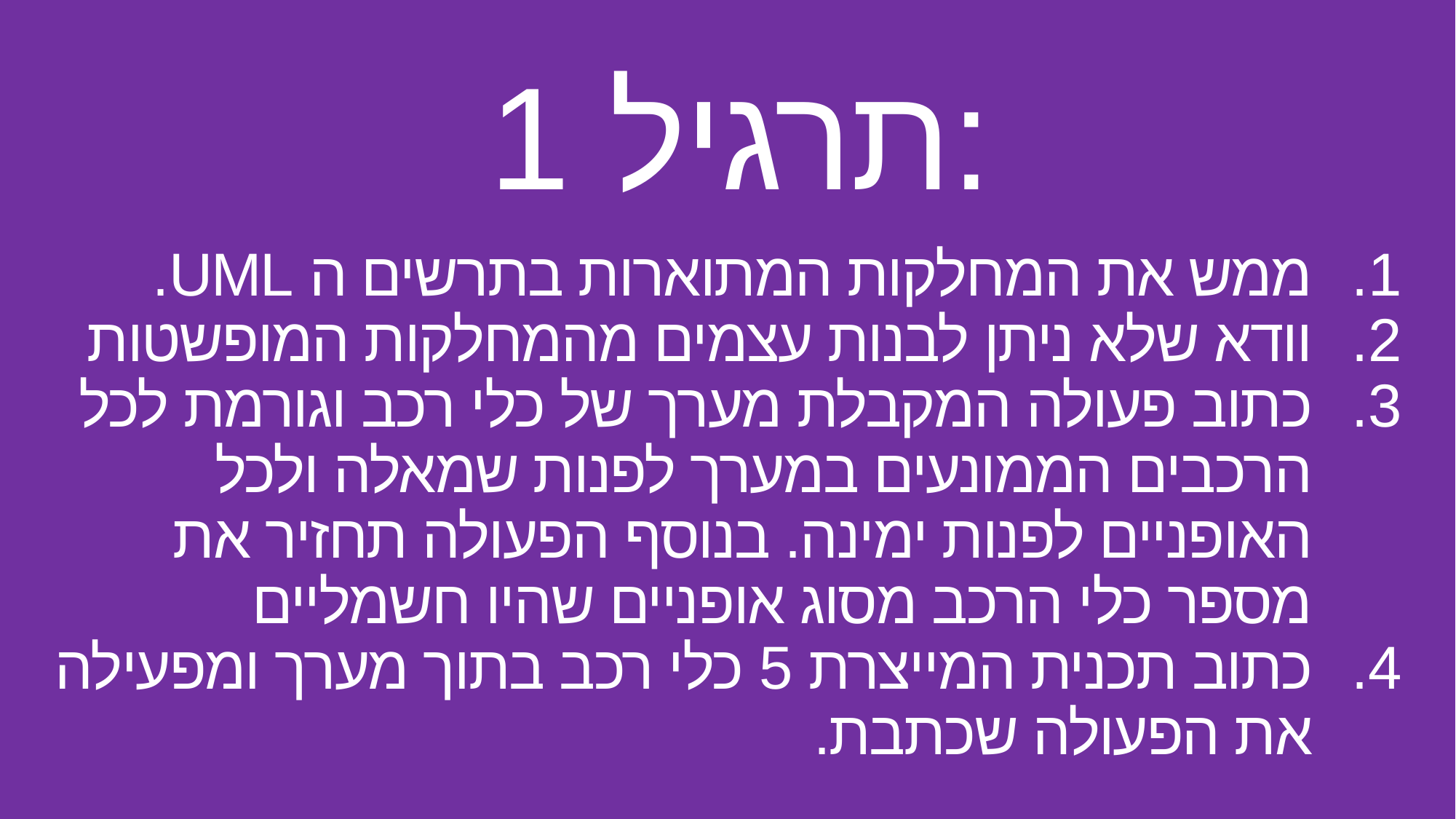

תרגיל 1:
ממש את המחלקות המתוארות בתרשים ה UML.
וודא שלא ניתן לבנות עצמים מהמחלקות המופשטות
כתוב פעולה המקבלת מערך של כלי רכב וגורמת לכל הרכבים הממונעים במערך לפנות שמאלה ולכל האופניים לפנות ימינה. בנוסף הפעולה תחזיר את מספר כלי הרכב מסוג אופניים שהיו חשמליים
כתוב תכנית המייצרת 5 כלי רכב בתוך מערך ומפעילה את הפעולה שכתבת.